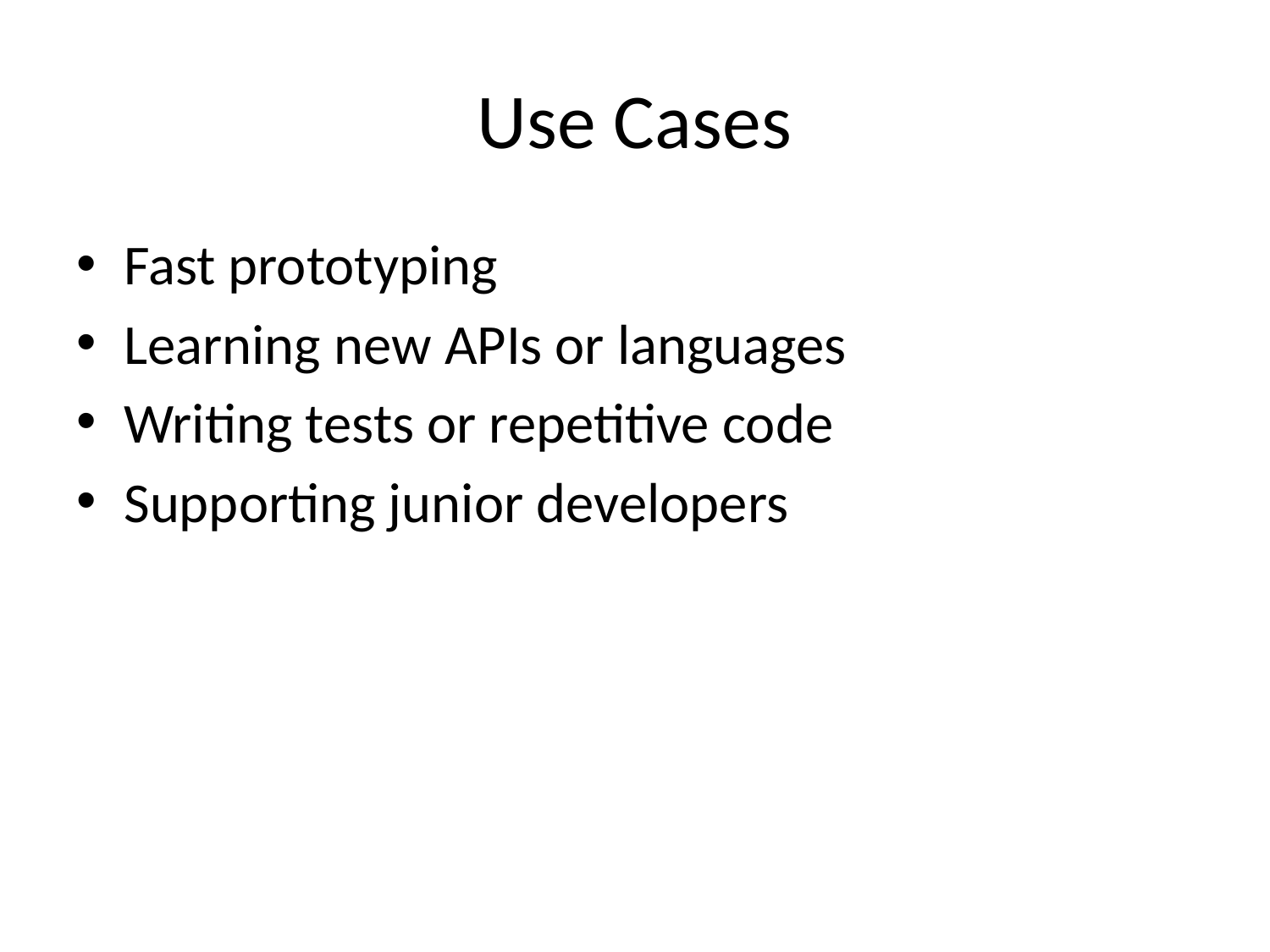

# Use Cases
Fast prototyping
Learning new APIs or languages
Writing tests or repetitive code
Supporting junior developers